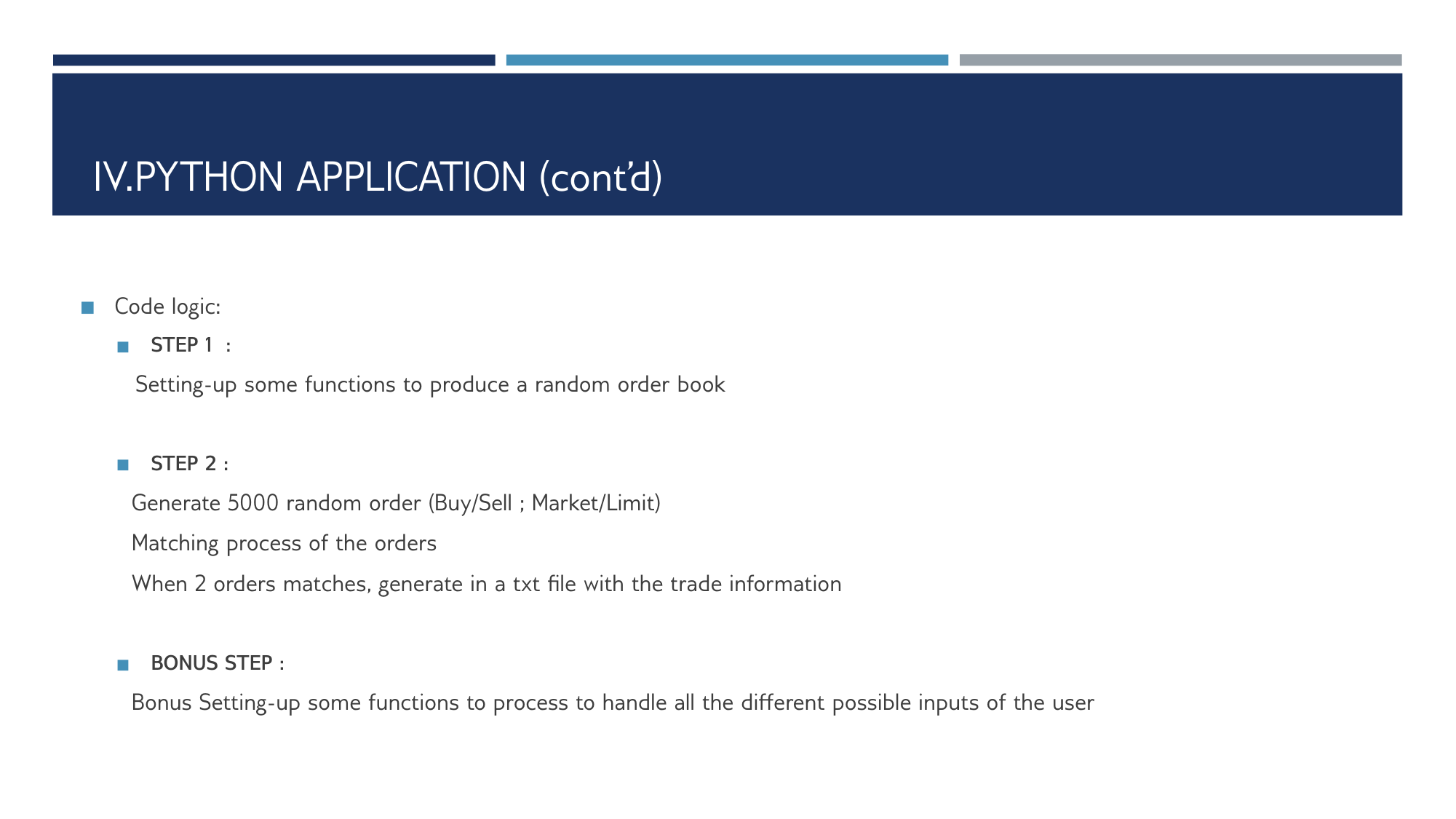

# PYTHON APPLICATION (cont’d)
Code logic:
STEP 1  :
   Setting-up some functions to produce a random order book

STEP 2 :
Generate 5000 random order (Buy/Sell ; Market/Limit)
Matching process of the orders
When 2 orders matches, generate in a txt file with the trade information

BONUS STEP :
Bonus Setting-up some functions to process to handle all the different possible inputs of the user